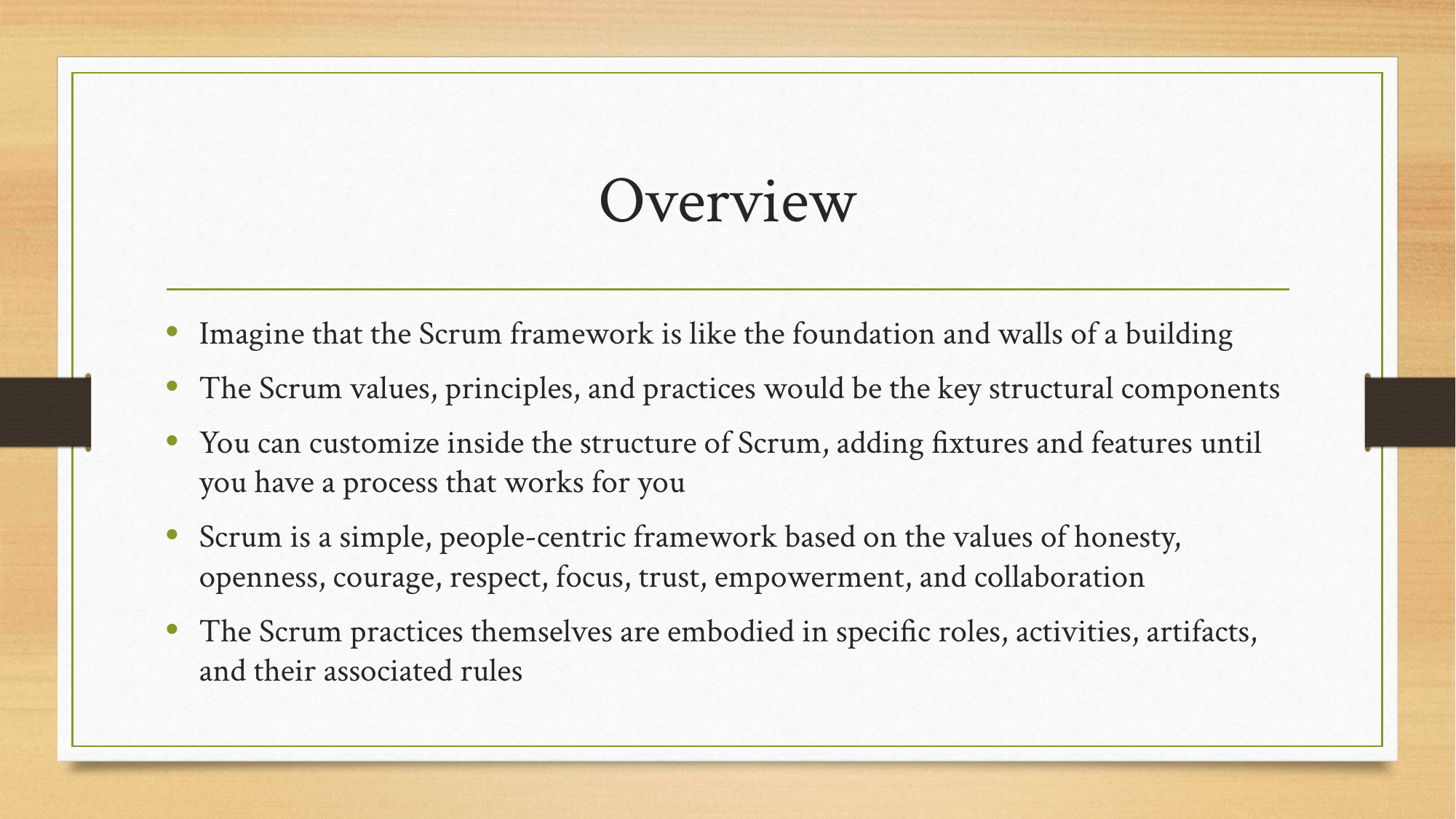

# Overview
Imagine that the Scrum framework is like the foundation and walls of a building
The Scrum values, principles, and practices would be the key structural components
You can customize inside the structure of Scrum, adding fixtures and features until you have a process that works for you
Scrum is a simple, people-centric framework based on the values of honesty, openness, courage, respect, focus, trust, empowerment, and collaboration
The Scrum practices themselves are embodied in specific roles, activities, artifacts, and their associated rules